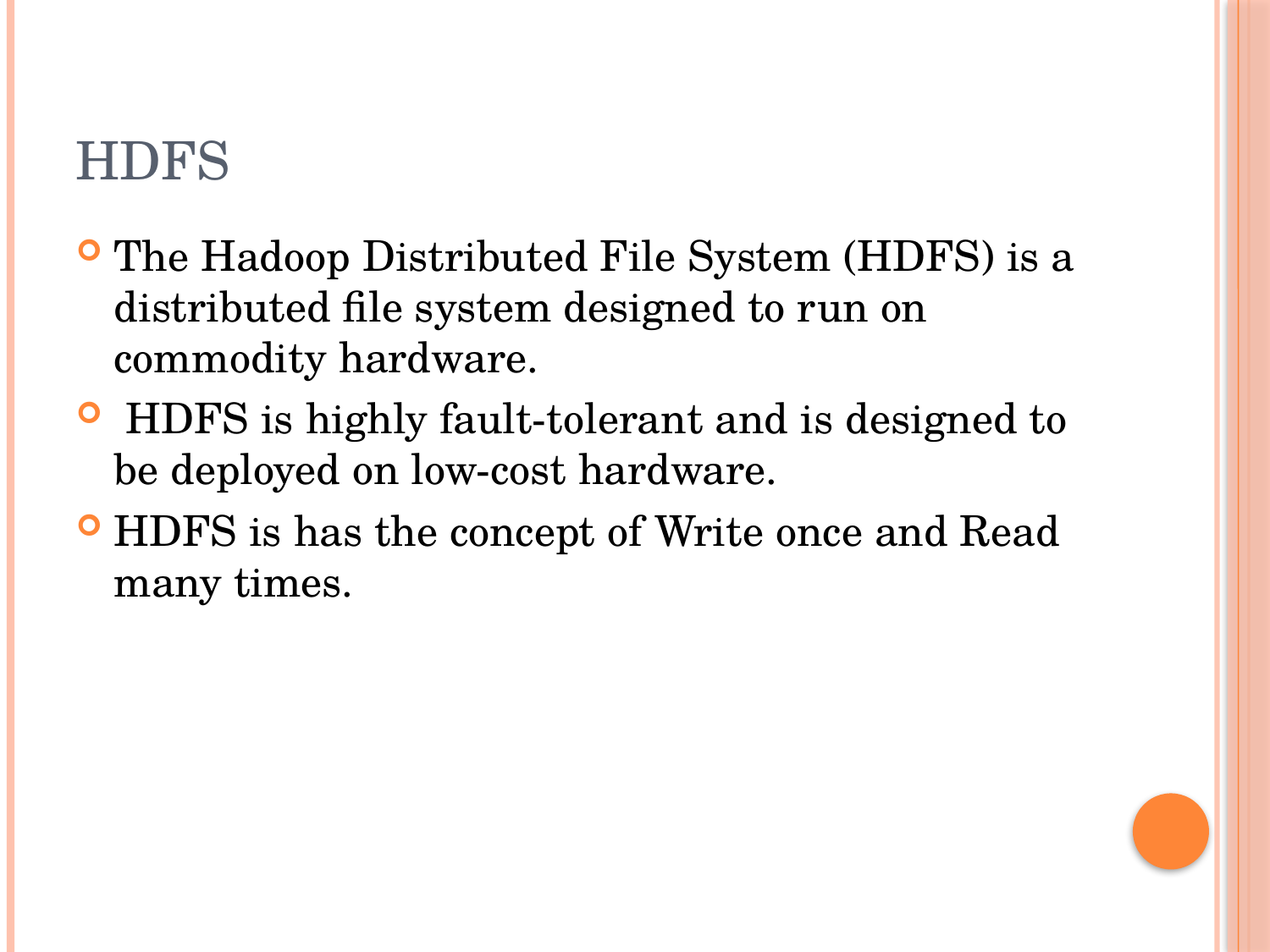

# HDFS
The Hadoop Distributed File System (HDFS) is a distributed file system designed to run on commodity hardware.
 HDFS is highly fault-tolerant and is designed to be deployed on low-cost hardware.
HDFS is has the concept of Write once and Read many times.